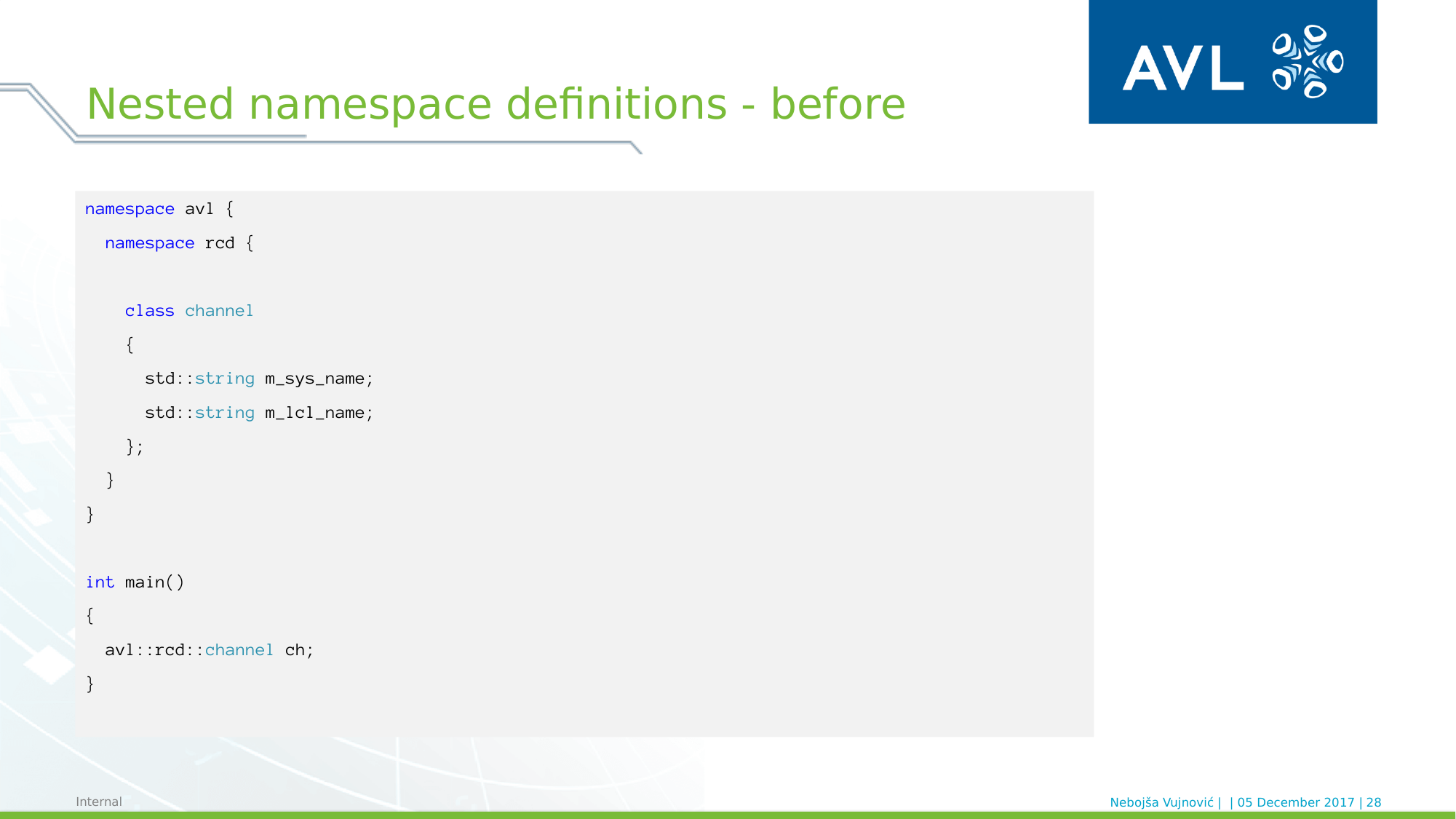

# Nested namespace definitions - before
namespace avl {
  namespace rcd {

    class channel
    {
      std::string m_sys_name;
      std::string m_lcl_name;
    };
  }
}

int main()
{
  avl::rcd::channel ch;
}